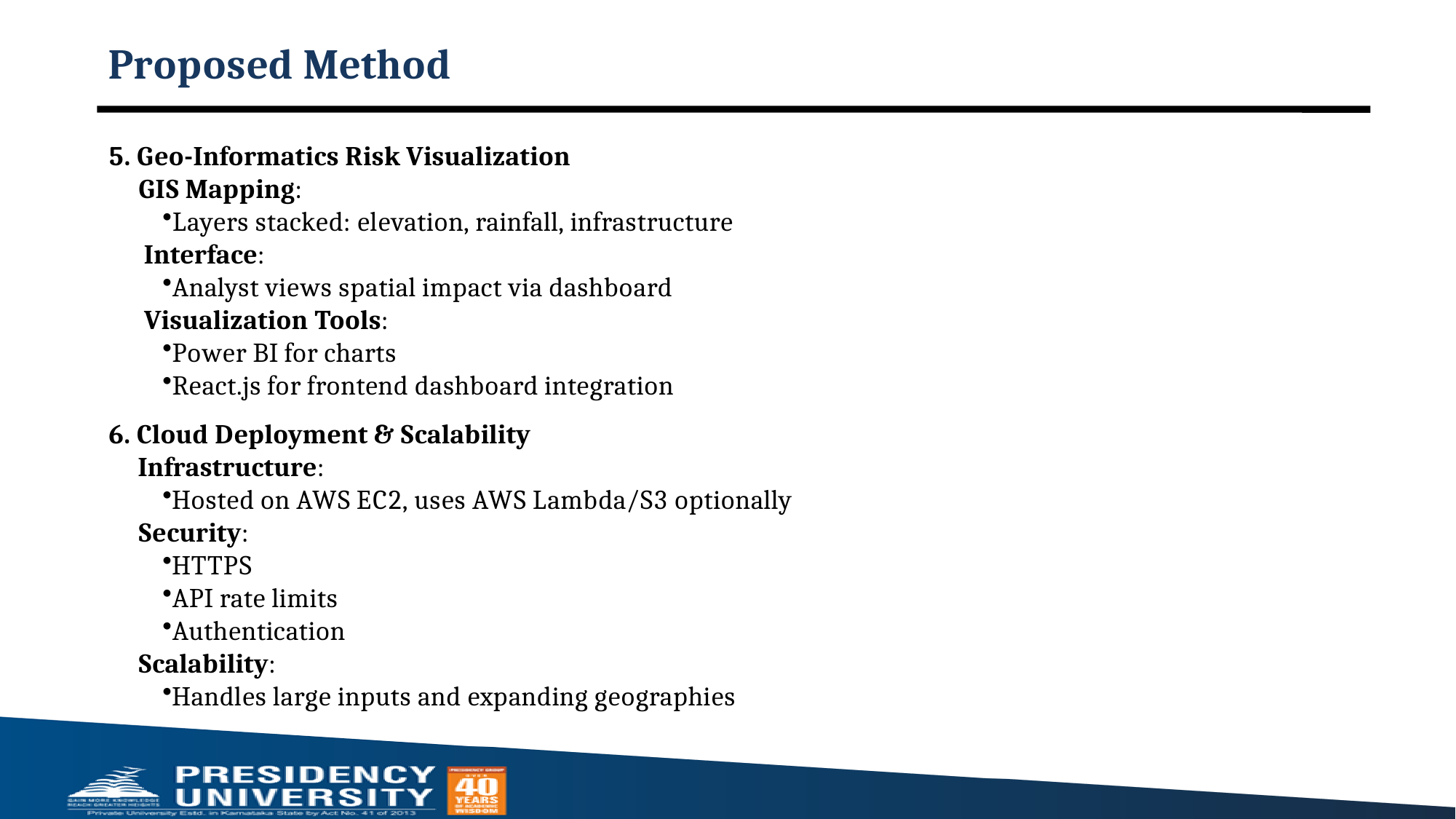

# Proposed Method
5. Geo-Informatics Risk Visualization
     GIS Mapping:
Layers stacked: elevation, rainfall, infrastructure
      Interface:
Analyst views spatial impact via dashboard
      Visualization Tools:
Power BI for charts
React.js for frontend dashboard integration

6. Cloud Deployment & Scalability
     Infrastructure:
Hosted on AWS EC2, uses AWS Lambda/S3 optionally
     Security:
HTTPS
API rate limits
Authentication
     Scalability:
Handles large inputs and expanding geographies